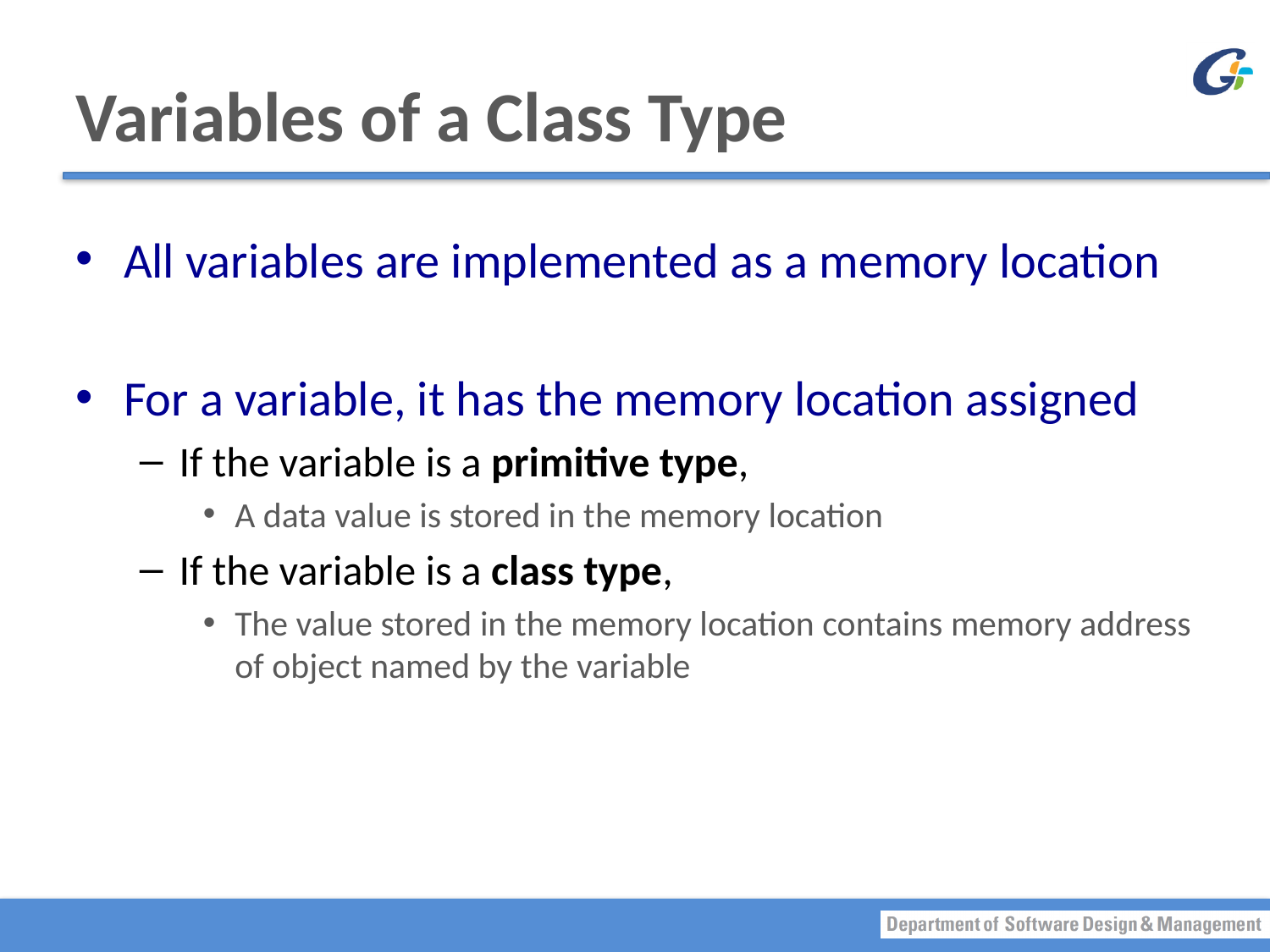

# Variables of a Class Type
All variables are implemented as a memory location

For a variable, it has the memory location assigned
If the variable is a primitive type,
A data value is stored in the memory location
If the variable is a class type,
The value stored in the memory location contains memory address of object named by the variable